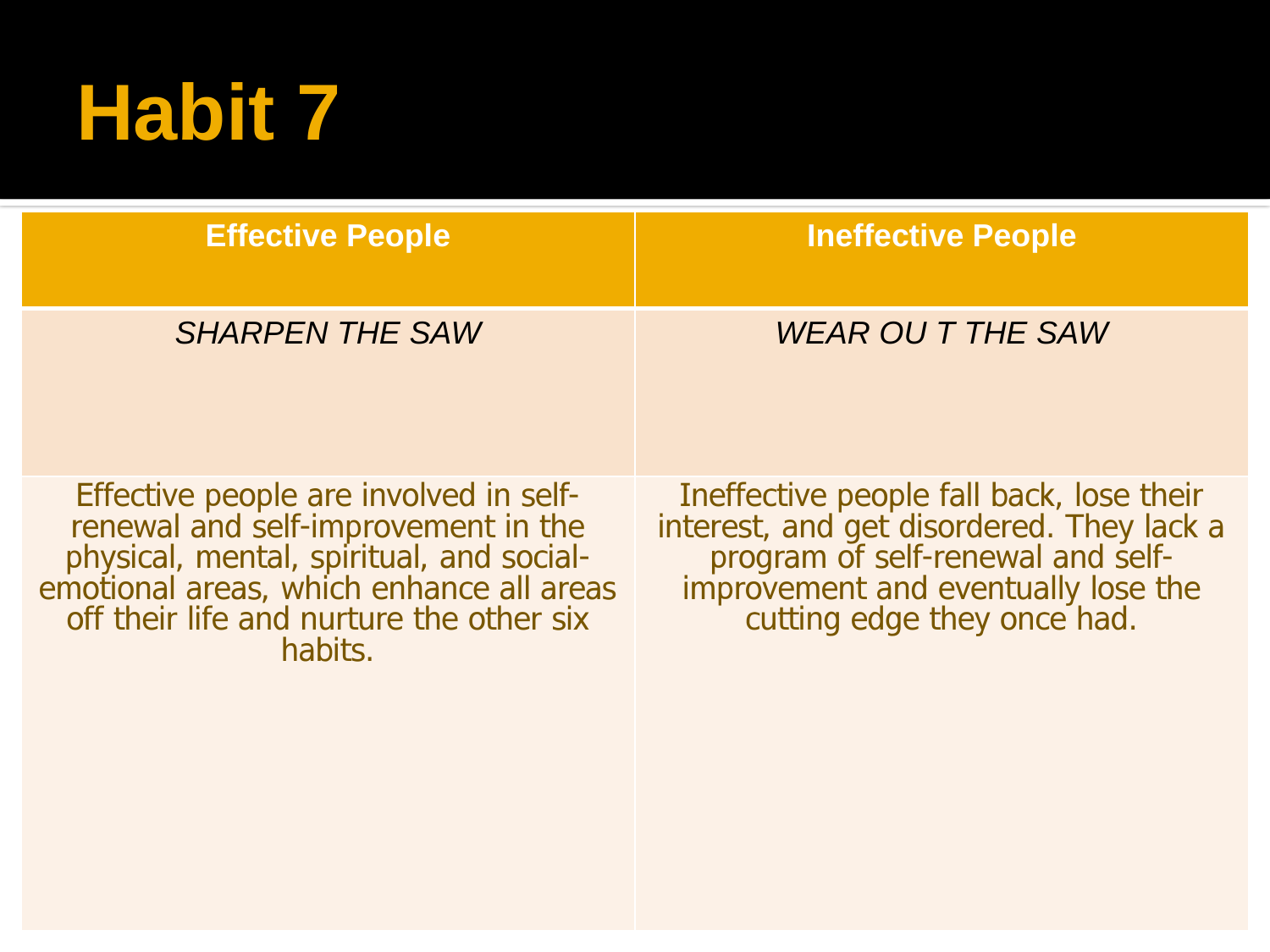

# Habit 7
| Effective People | Ineffective People |
| --- | --- |
| SHARPEN THE SAW | WEAR OU T THE SAW |
| Effective people are involved in self-renewal and self-improvement in the physical, mental, spiritual, and social-emotional areas, which enhance all areas off their life and nurture the other six habits. | Ineffective people fall back, lose their interest, and get disordered. They lack a program of self-renewal and self-improvement and eventually lose the cutting edge they once had. |